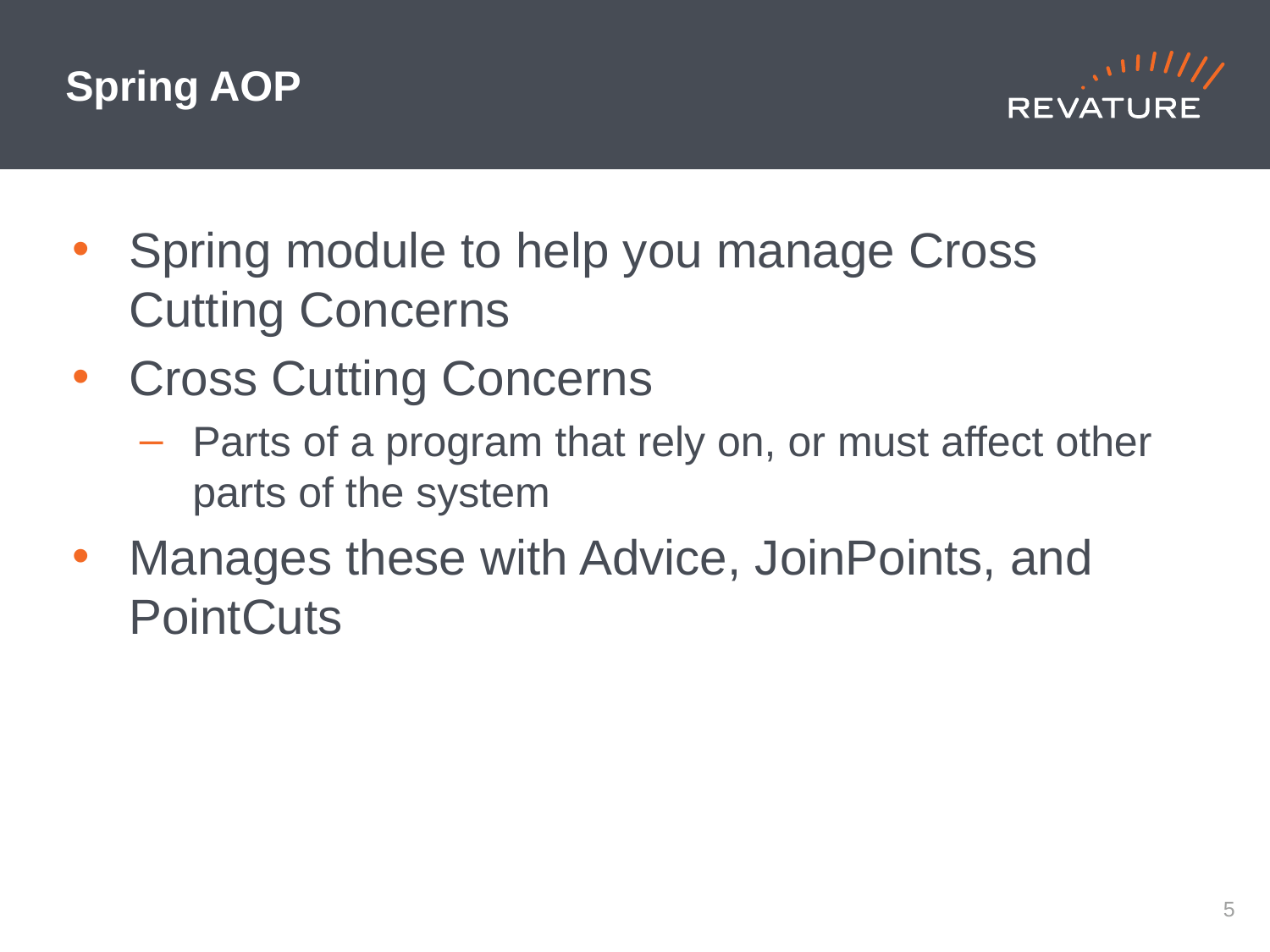

# Spring AOP
Spring module to help you manage Cross Cutting Concerns
Cross Cutting Concerns
Parts of a program that rely on, or must affect other parts of the system
Manages these with Advice, JoinPoints, and PointCuts
5